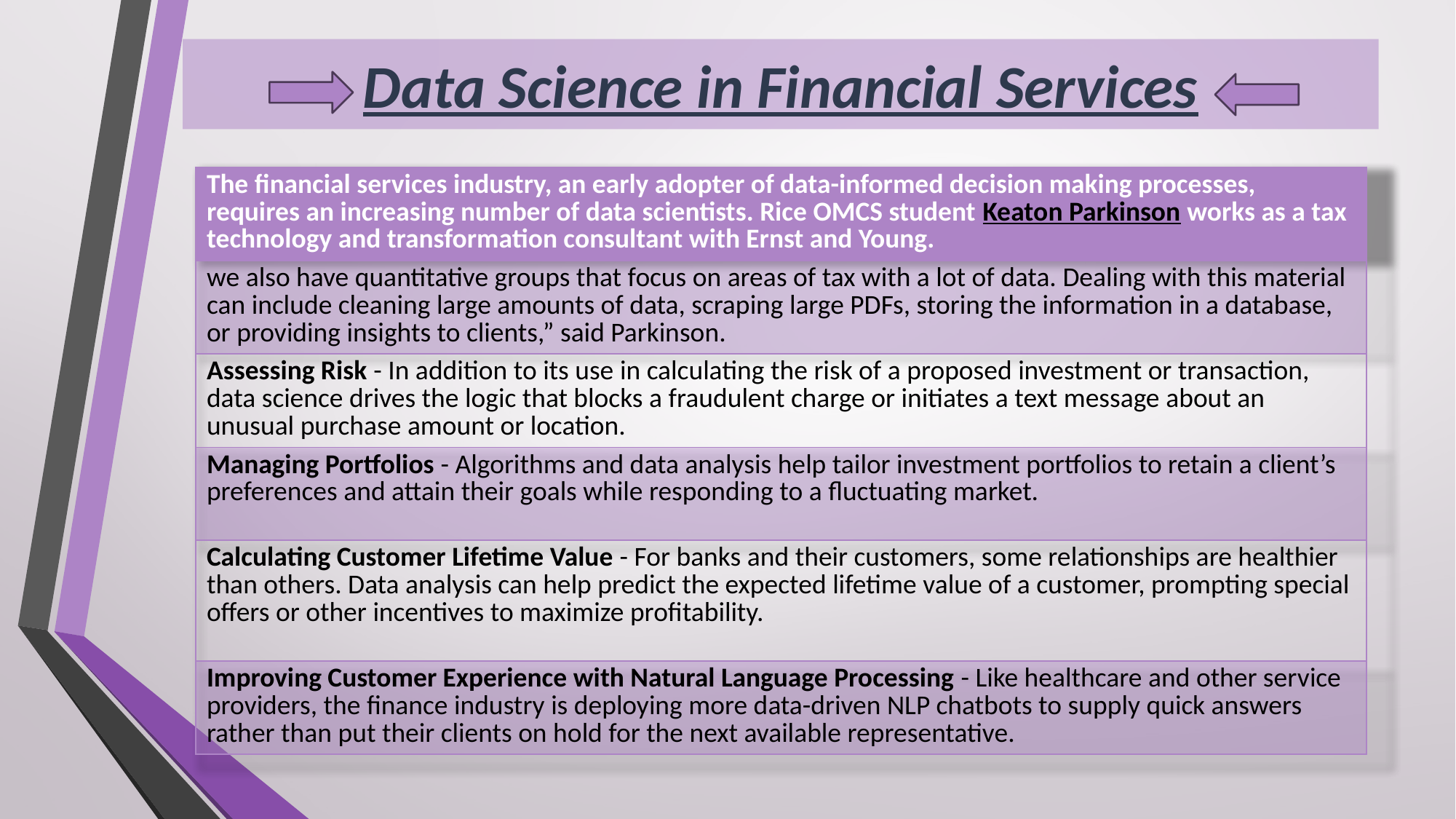

# Data Science in Financial Services

| The financial services industry, an early adopter of data-informed decision making processes, requires an increasing number of data scientists. Rice OMCS student Keaton Parkinson works as a tax technology and transformation consultant with Ernst and Young. |
| --- |
| we also have quantitative groups that focus on areas of tax with a lot of data. Dealing with this material can include cleaning large amounts of data, scraping large PDFs, storing the information in a database, or providing insights to clients,” said Parkinson. |
| Assessing Risk - In addition to its use in calculating the risk of a proposed investment or transaction, data science drives the logic that blocks a fraudulent charge or initiates a text message about an unusual purchase amount or location. |
| Managing Portfolios - Algorithms and data analysis help tailor investment portfolios to retain a client’s preferences and attain their goals while responding to a fluctuating market. |
| Calculating Customer Lifetime Value - For banks and their customers, some relationships are healthier than others. Data analysis can help predict the expected lifetime value of a customer, prompting special offers or other incentives to maximize profitability. |
| Improving Customer Experience with Natural Language Processing - Like healthcare and other service providers, the finance industry is deploying more data-driven NLP chatbots to supply quick answers rather than put their clients on hold for the next available representative. |